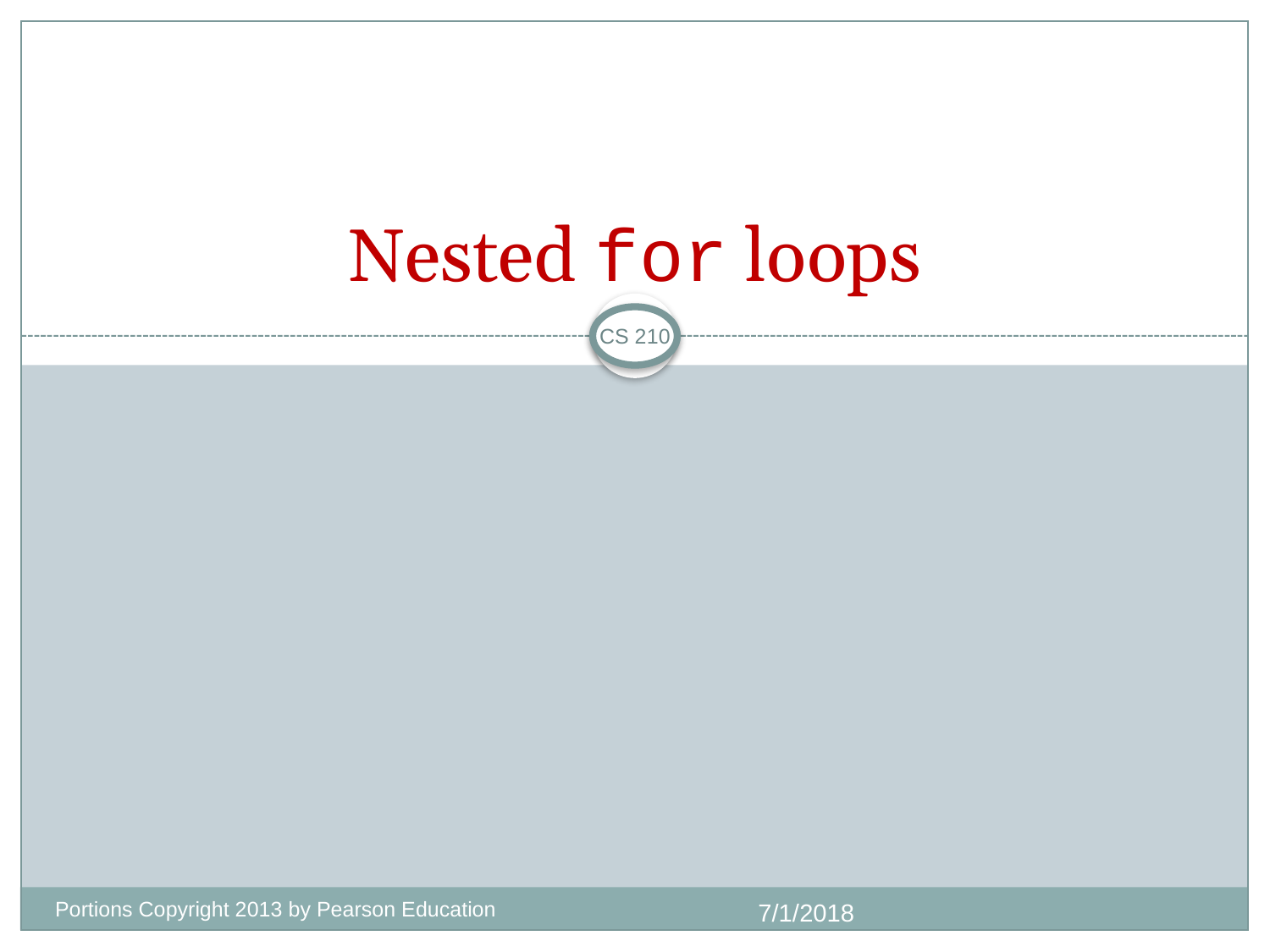

# Nested for loops
CS 210

Portions Copyright 2013 by Pearson Education
7/1/2018